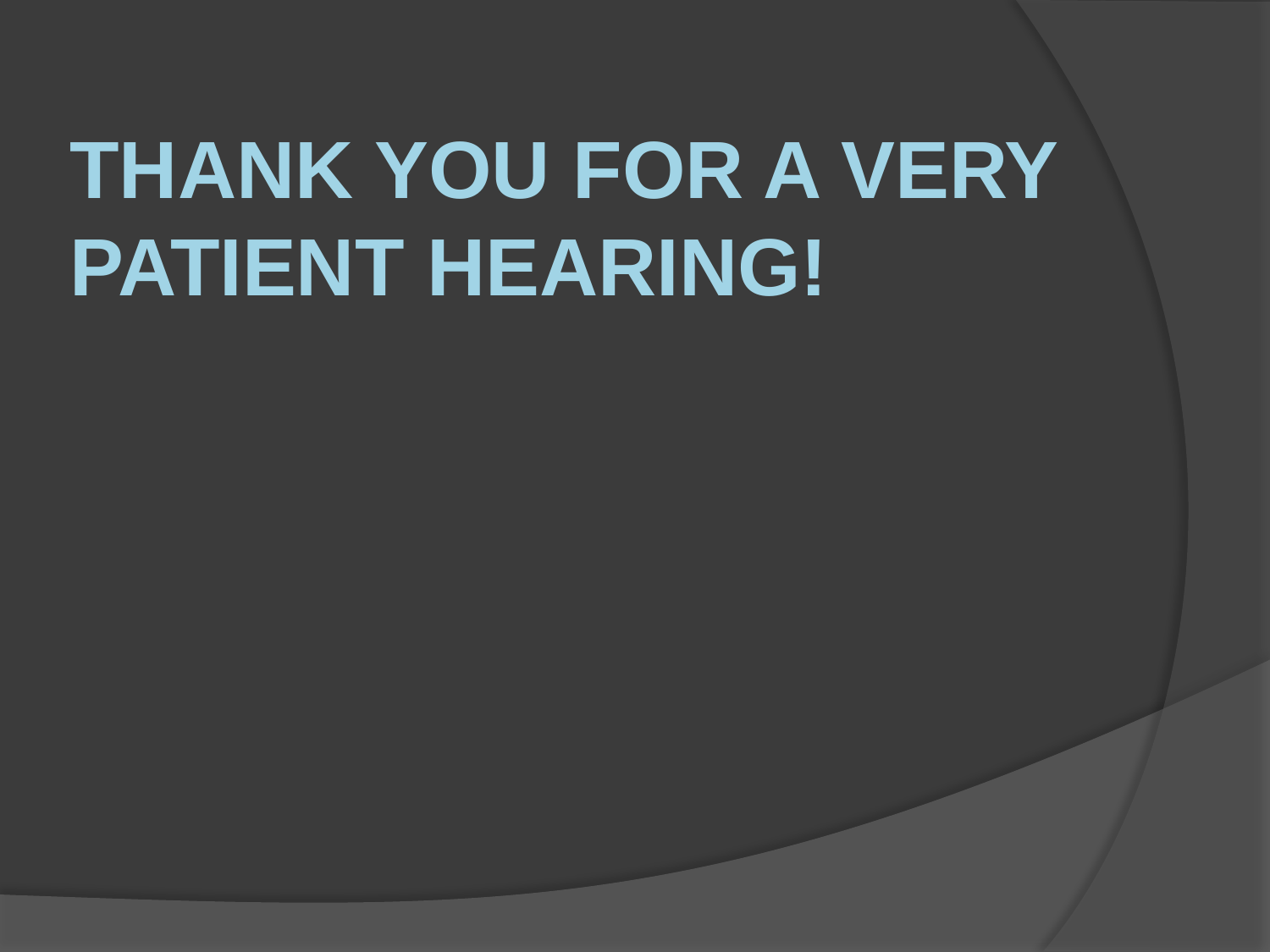

# Thank you for a very patient hearing!